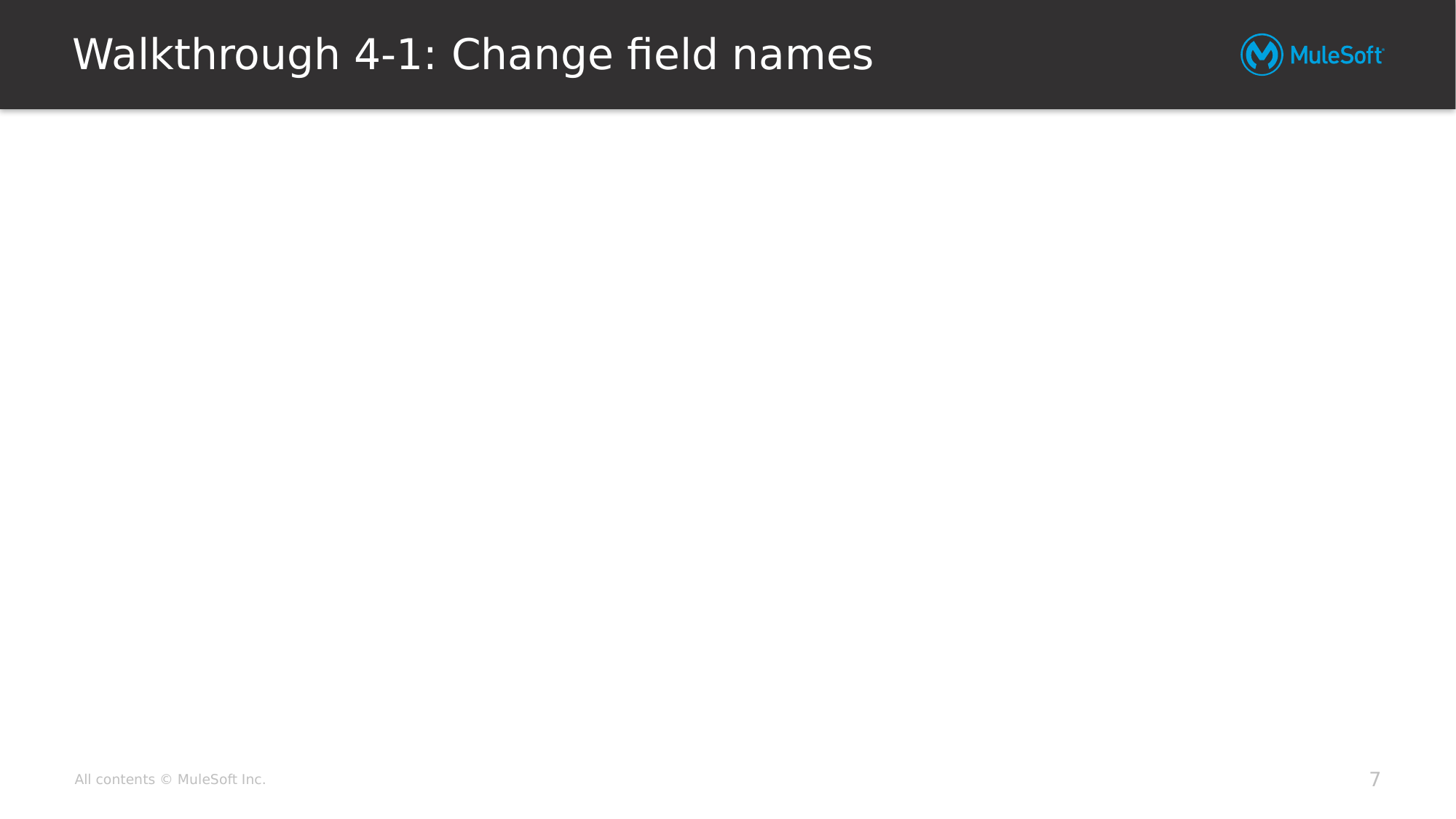

# Walkthrough 4-1: Change field names
7